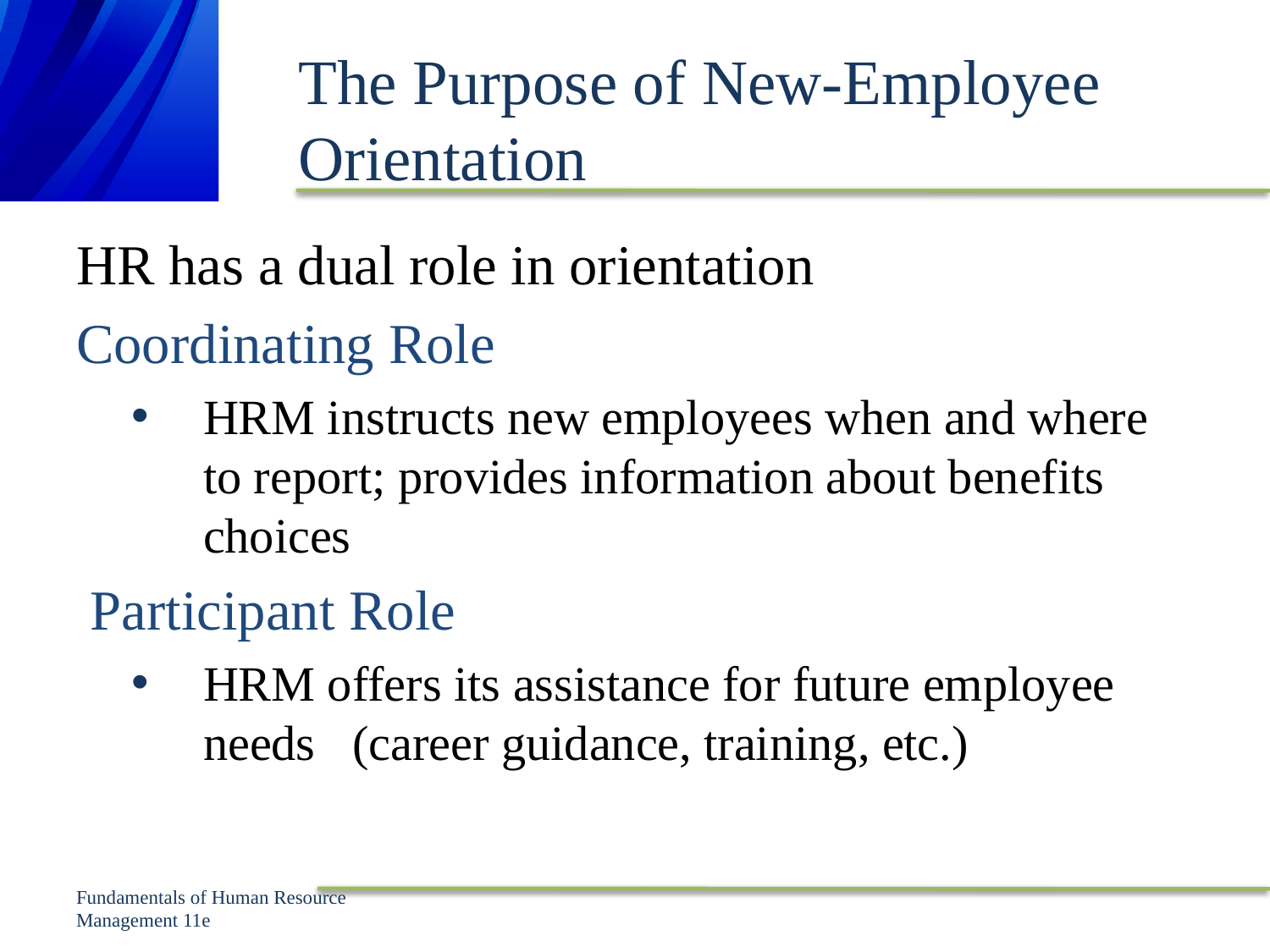

# The Purpose of New-Employee Orientation
HR has a dual role in orientation
Coordinating Role
HRM instructs new employees when and where to report; provides information about benefits choices
 Participant Role
HRM offers its assistance for future employee needs   (career guidance, training, etc.)

Fundamentals of Human Resource Management 11e